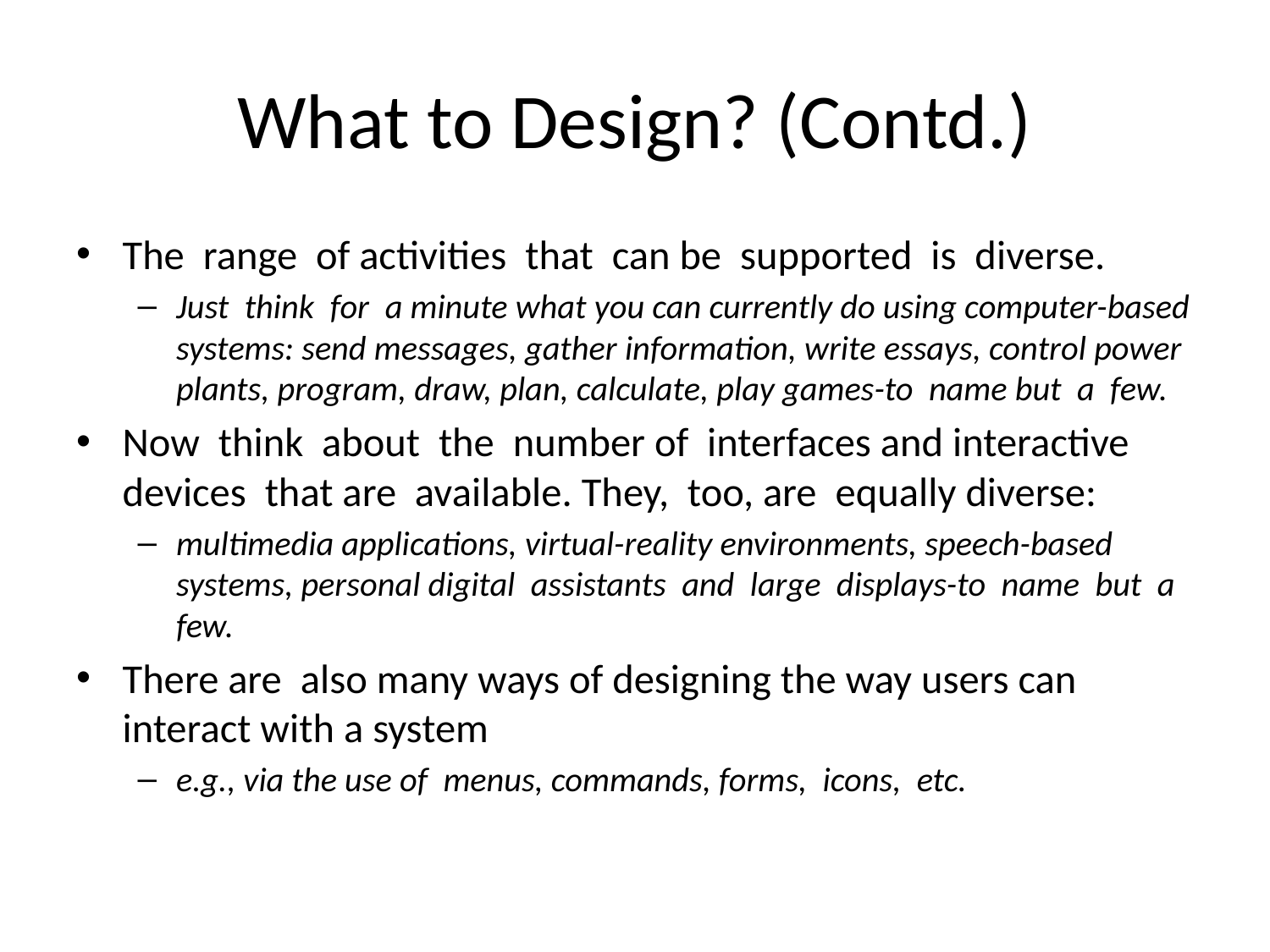

# What to Design? (Contd.)
The  range  of activities  that  can be  supported  is  diverse.
Just  think  for  a minute what you can currently do using computer-based systems: send messages, gather information, write essays, control power plants, program, draw, plan, calculate, play games-to  name but  a  few.
Now  think  about  the  number of  interfaces and interactive devices  that are  available. They,  too, are  equally diverse:
multimedia applications, virtual-reality environments, speech-based systems, personal digital  assistants  and  large  displays-to  name  but  a  few.
There are  also many ways of designing the way users can interact with a system
e.g., via the use of  menus, commands, forms,  icons,  etc.